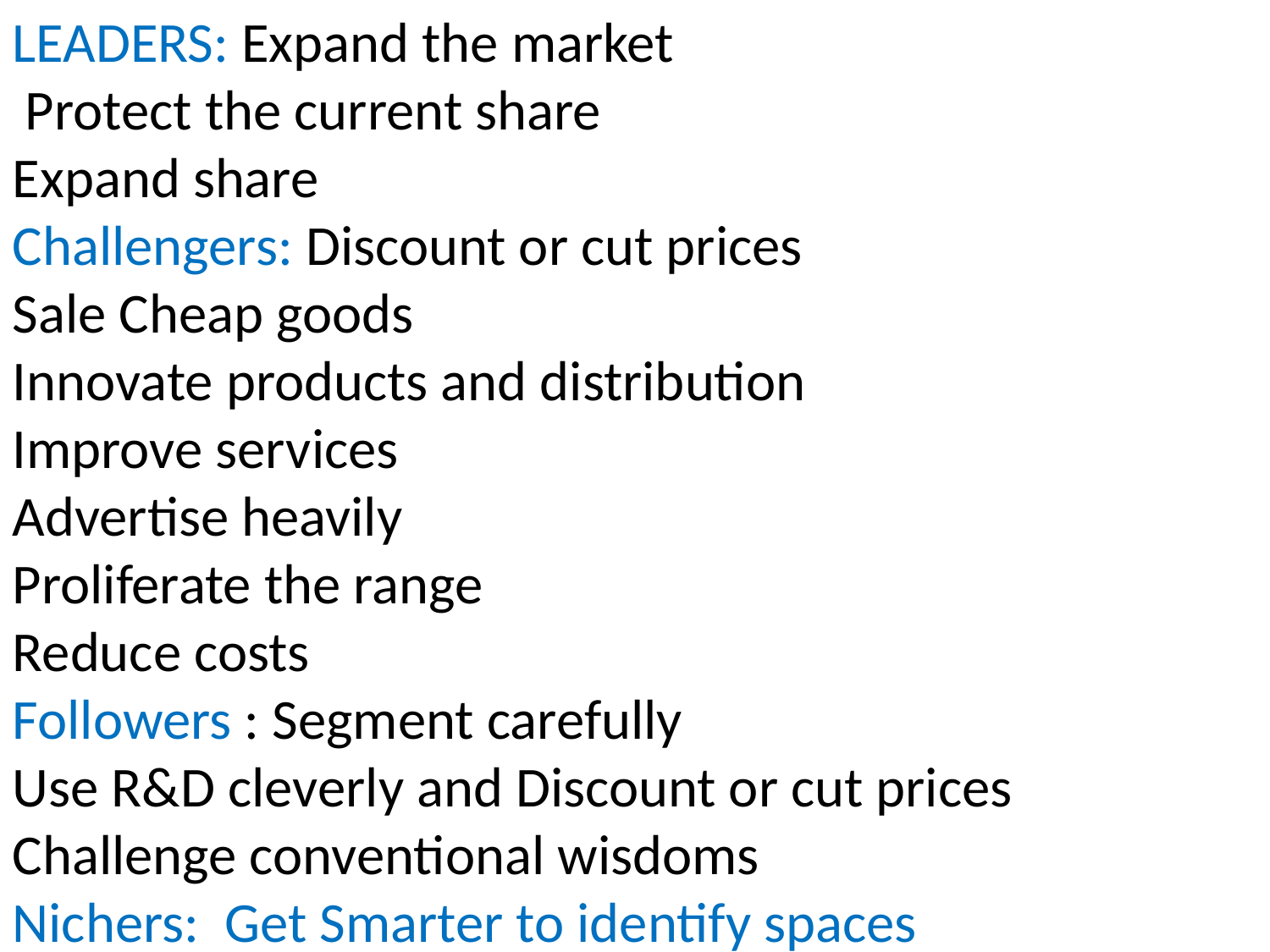

LEADERS: Expand the market
 Protect the current share
Expand share
Challengers: Discount or cut prices
Sale Cheap goods
Innovate products and distribution
Improve services
Advertise heavily
Proliferate the range
Reduce costs
Followers : Segment carefully
Use R&D cleverly and Discount or cut prices
Challenge conventional wisdoms
Nichers:  Get Smarter to identify spaces